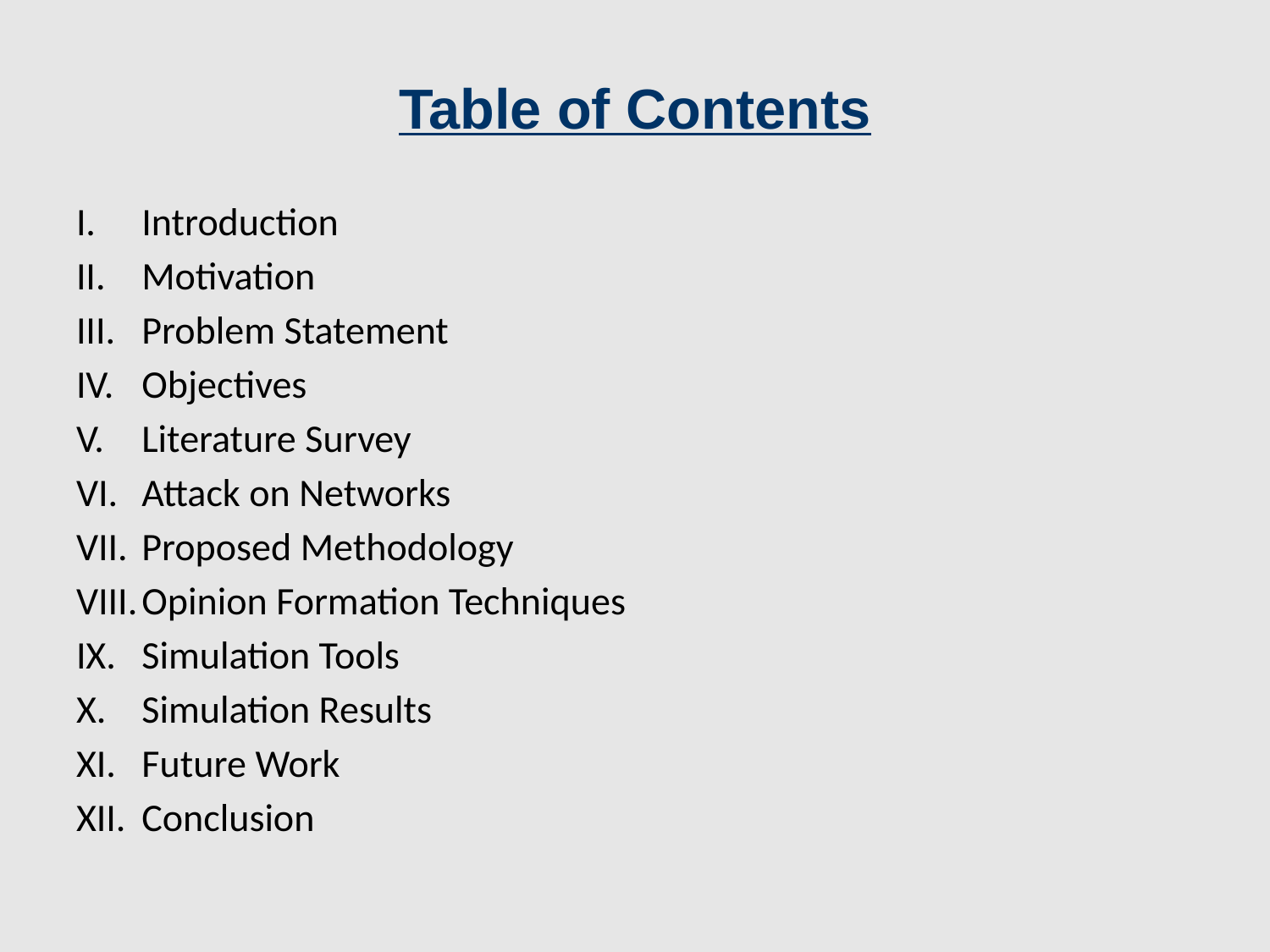

# Table of Contents

Introduction
Motivation
Problem Statement
Objectives
Literature Survey
Attack on Networks
Proposed Methodology
Opinion Formation Techniques
Simulation Tools
Simulation Results
Future Work
Conclusion